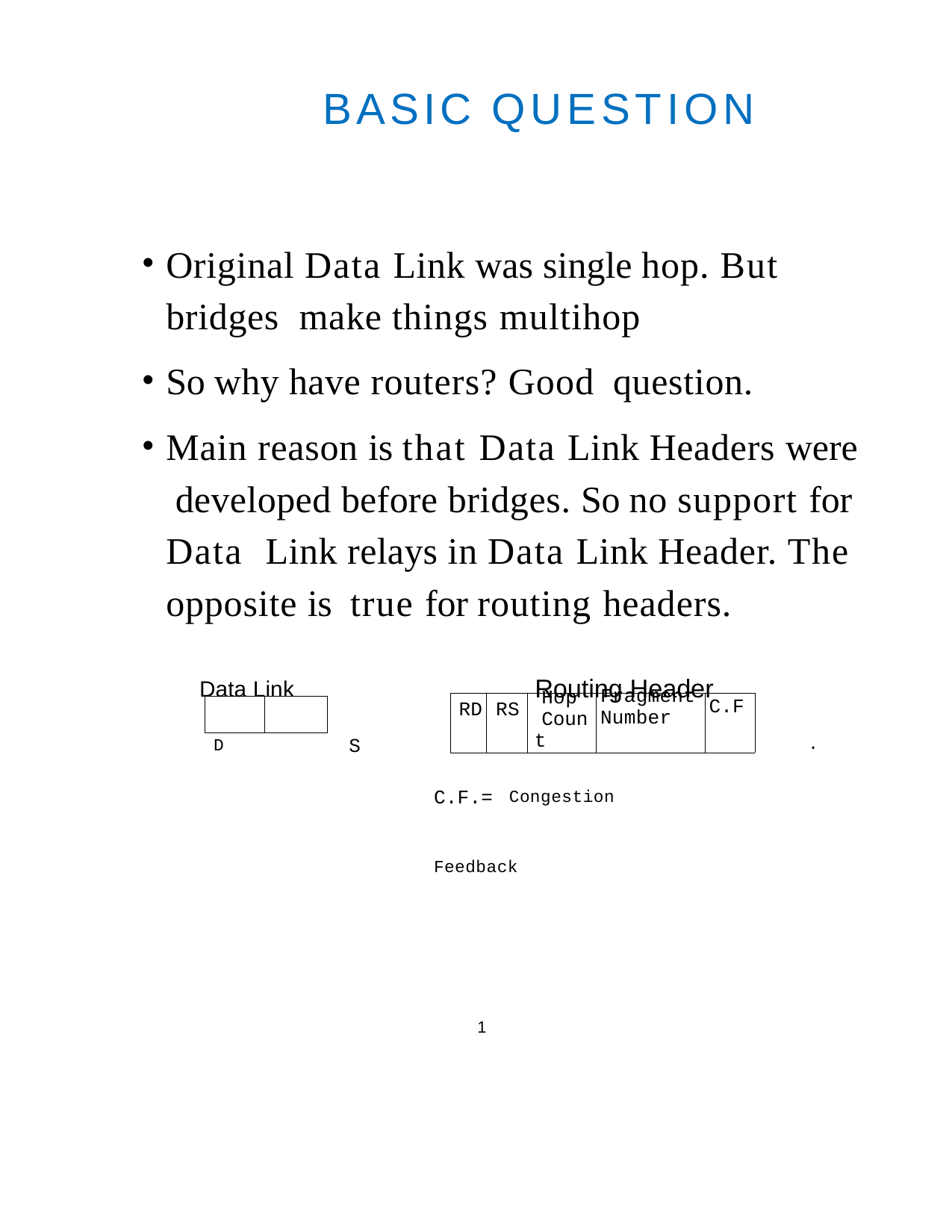

BASIC QUESTION
Original Data Link was single hop. But bridges  make things multihop
So why have routers? Good question.
Main reason is that Data Link Headers were  developed before bridges. So no support for Data  Link relays in Data Link Header. The opposite is  true for routing headers.

Data Link	Routing Header
D	S	.
C.F.= Congestion	Feedback

| RD | RS | Hop Count | Fragment Number | C.F |
| --- | --- | --- | --- | --- |

1